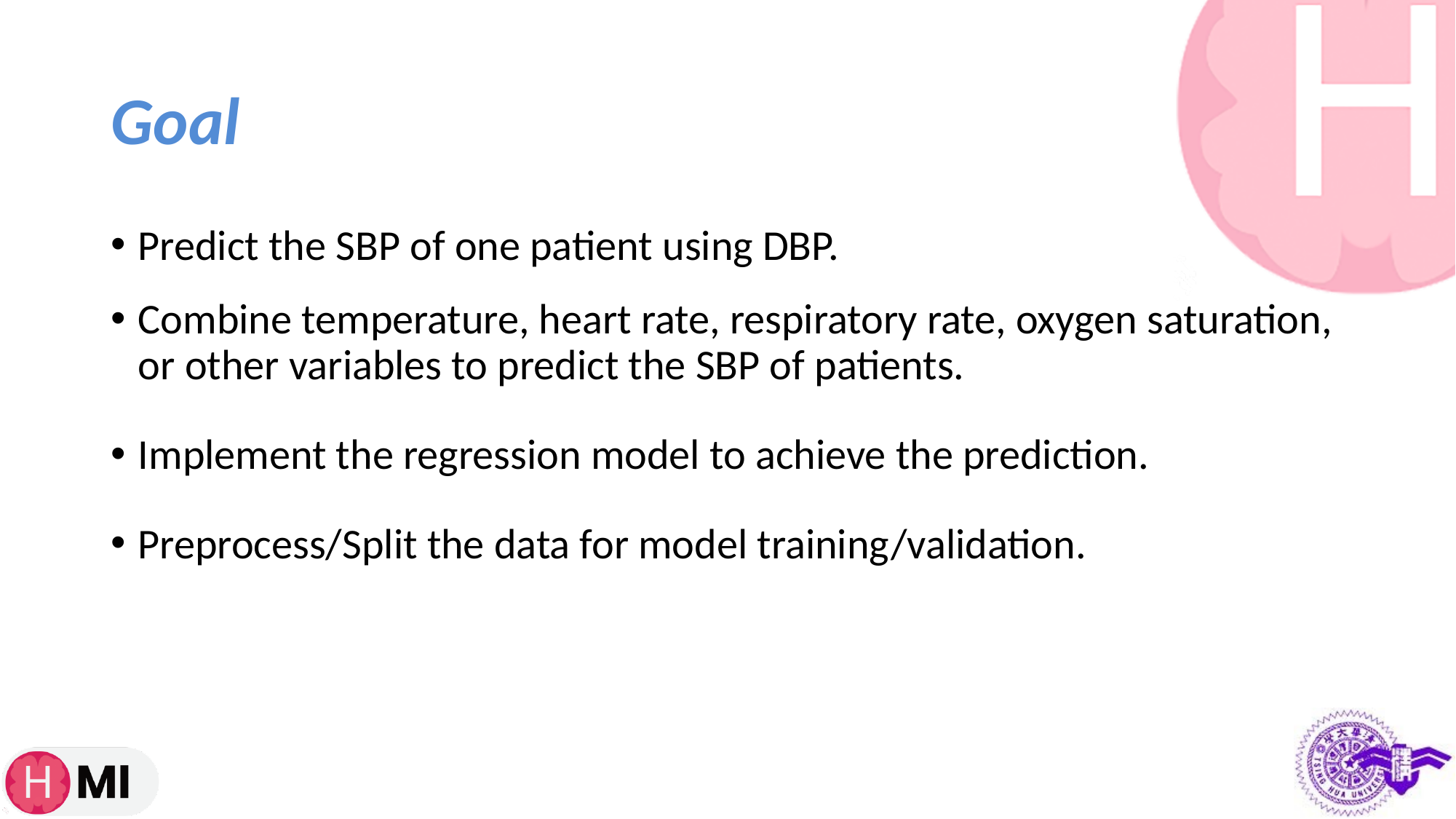

# Goal
Predict the SBP of one patient using DBP.

Combine temperature, heart rate, respiratory rate, oxygen saturation, or other variables to predict the SBP of patients.

Implement the regression model to achieve the prediction.

Preprocess/Split the data for model training/validation.